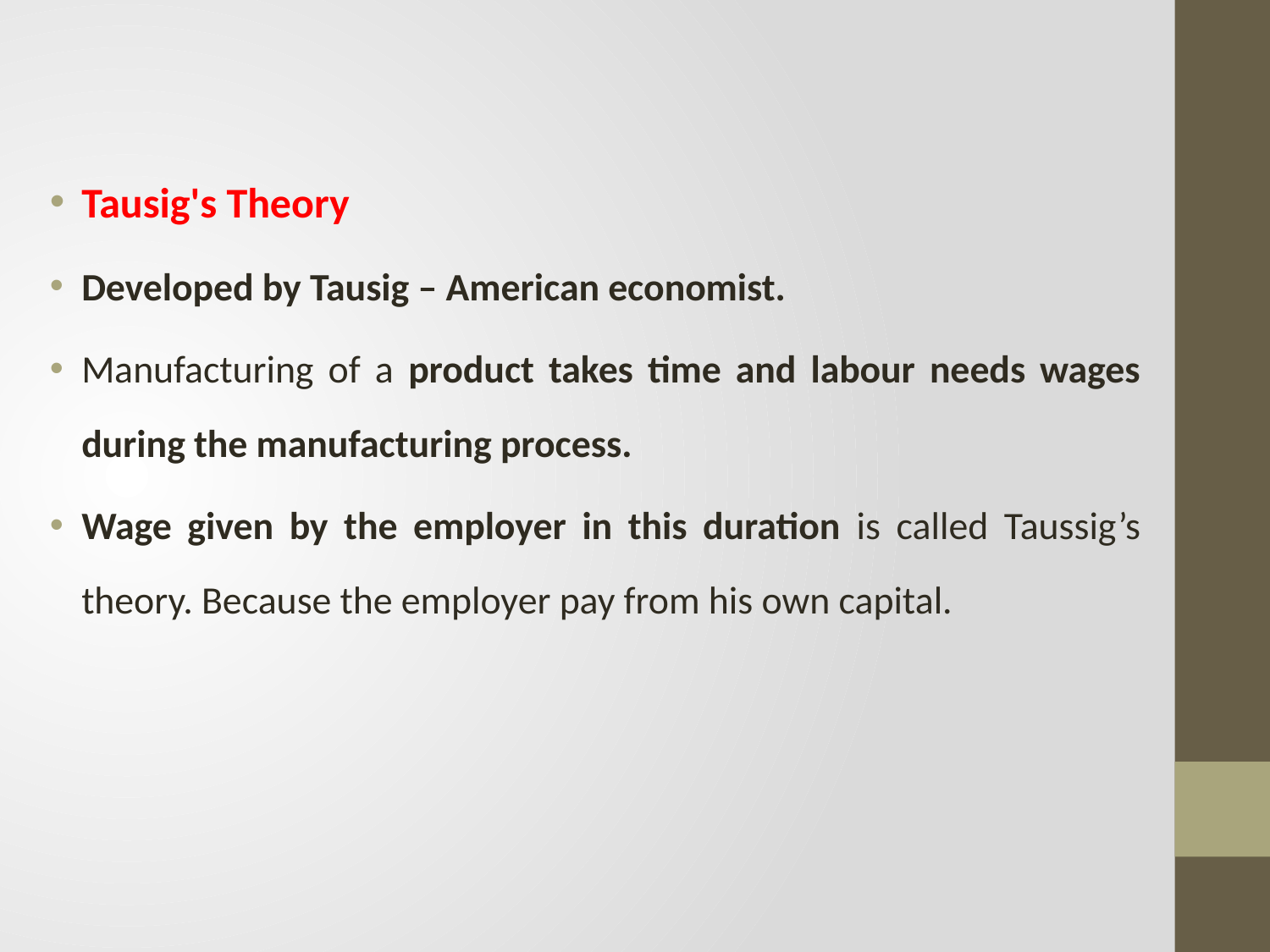

Tausig's Theory
Developed by Tausig – American economist.
Manufacturing of a product takes time and labour needs wages during the manufacturing process.
Wage given by the employer in this duration is called Taussig’s theory. Because the employer pay from his own capital.